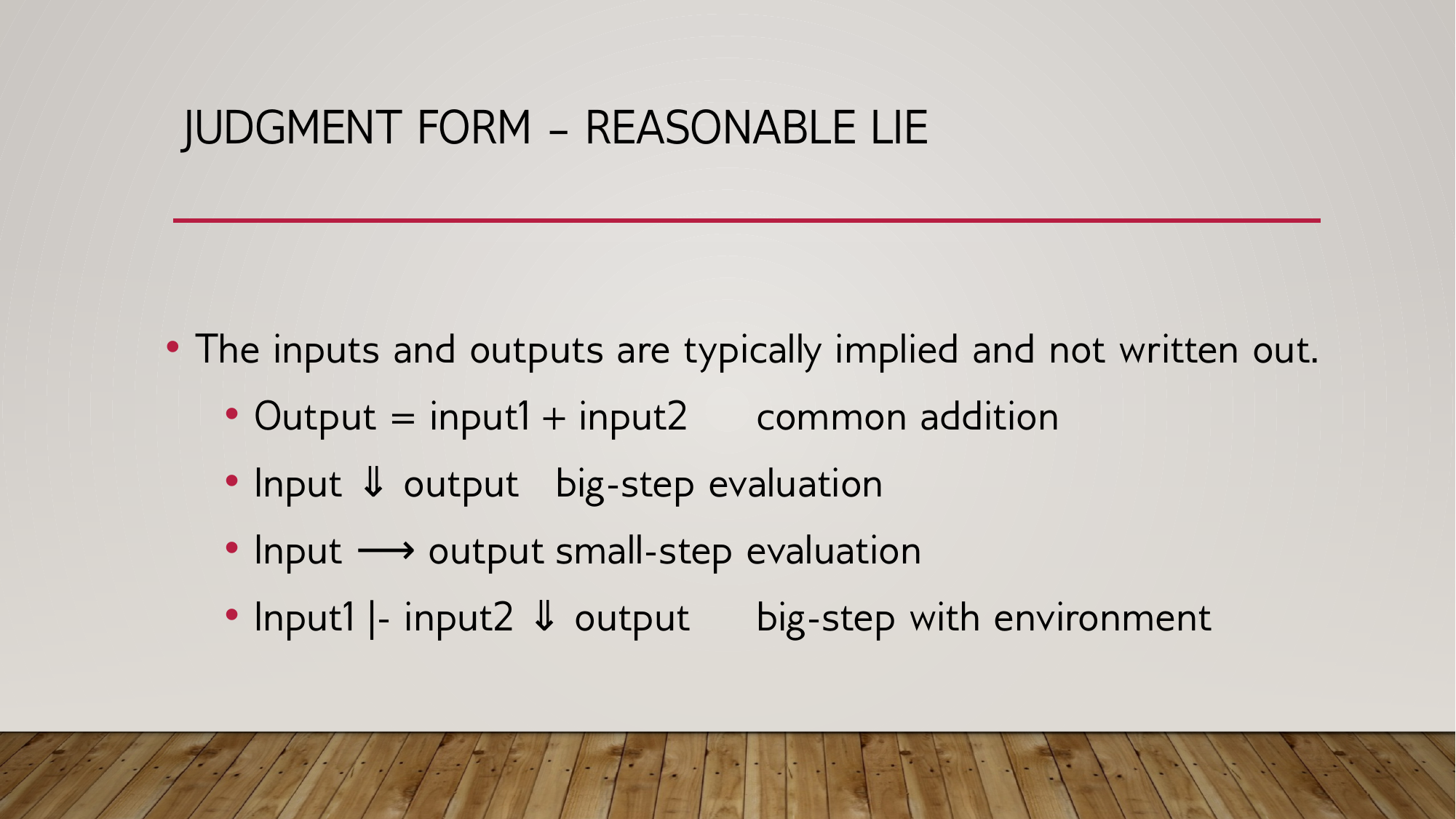

# Judgment Form – reasonable lie
The inputs and outputs are typically implied and not written out.
Output = input1 + input2		common addition
Input ⇓ output 						big-step evaluation
Input ⟶ output						small-step evaluation
Input1 |- input2 ⇓ output			big-step with environment